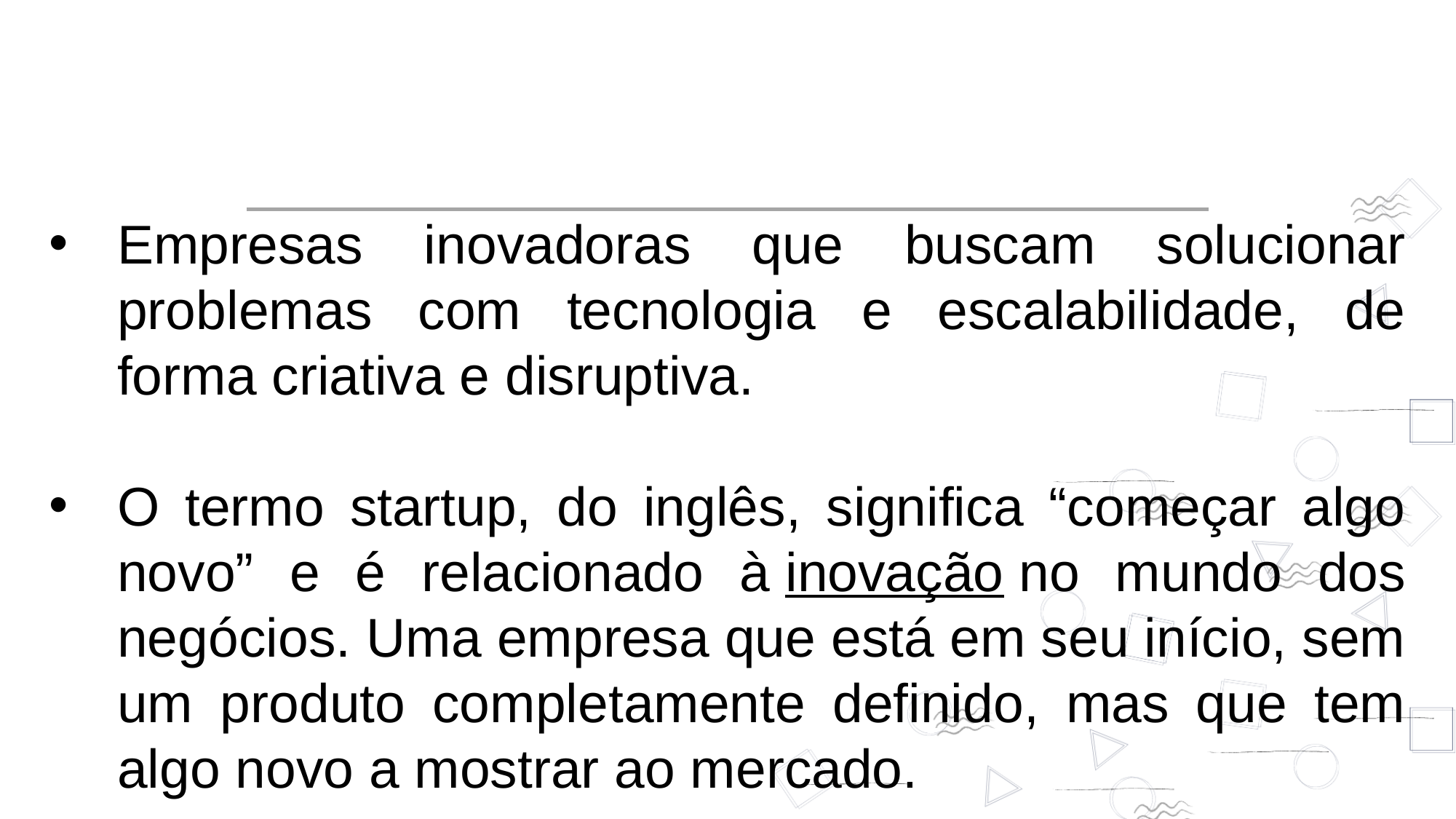

Empresas inovadoras que buscam solucionar problemas com tecnologia e escalabilidade, de forma criativa e disruptiva.

O termo startup, do inglês, significa “começar algo novo” e é relacionado à inovação no mundo dos negócios. Uma empresa que está em seu início, sem um produto completamente definido, mas que tem algo novo a mostrar ao mercado.